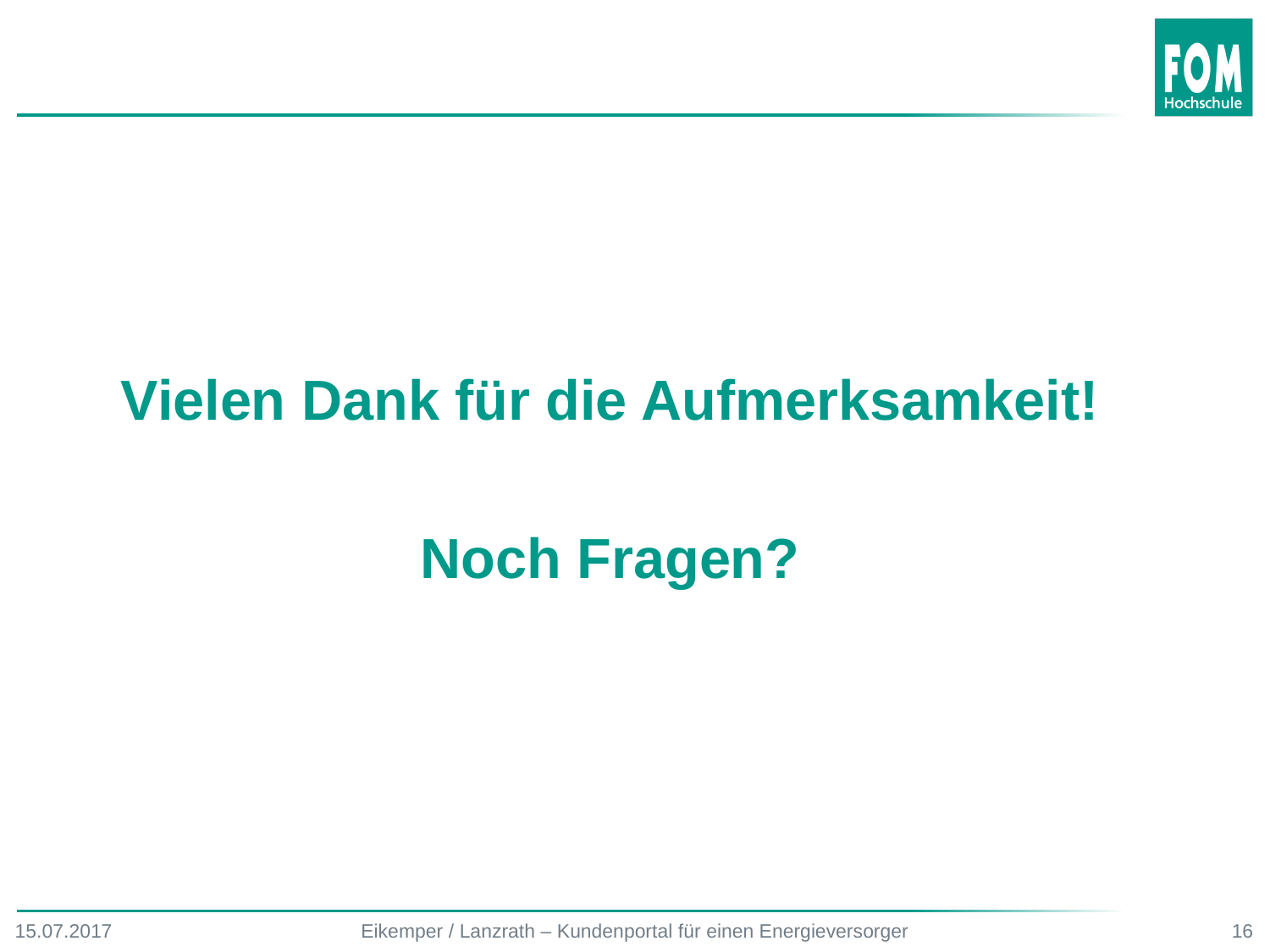

Vielen Dank für die Aufmerksamkeit!

Noch Fragen?
15.07.2017
Eikemper / Lanzrath – Kundenportal für einen Energieversorger
16